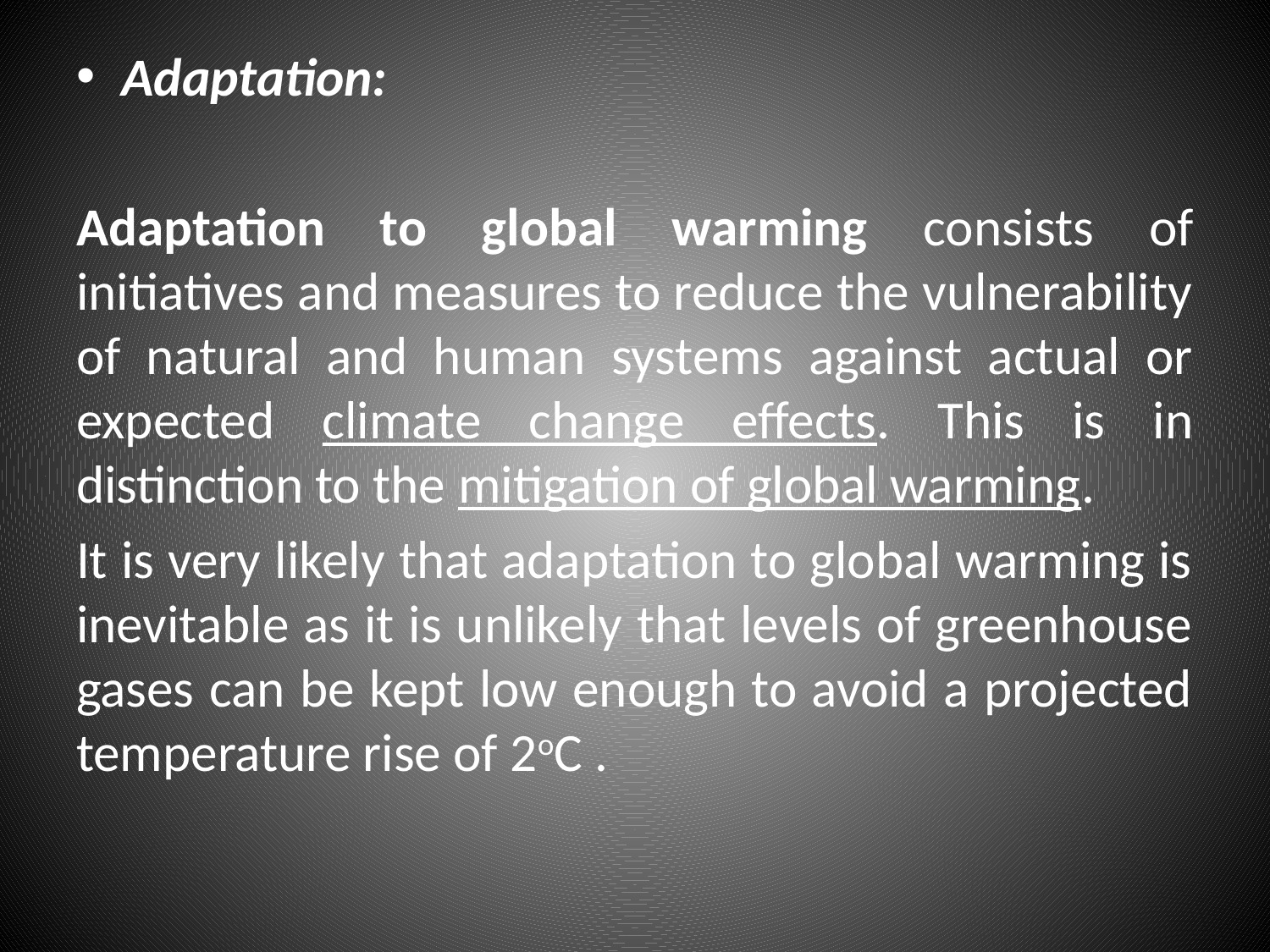

Adaptation:

Adaptation to global warming consists of initiatives and measures to reduce the vulnerability of natural and human systems against actual or expected climate change effects. This is in distinction to the mitigation of global warming.
It is very likely that adaptation to global warming is inevitable as it is unlikely that levels of greenhouse gases can be kept low enough to avoid a projected temperature rise of 2oC .

#